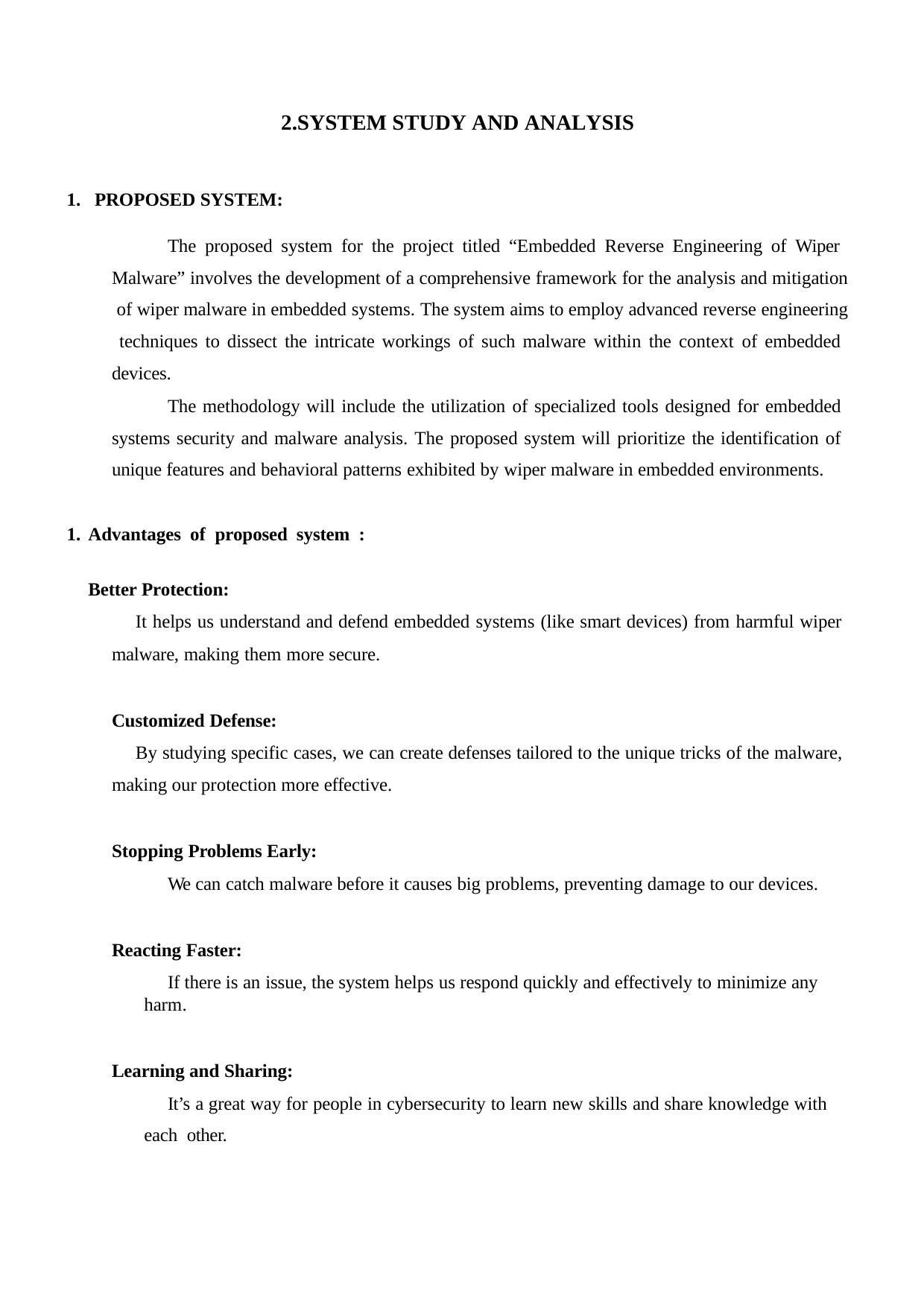

2.SYSTEM STUDY AND ANALYSIS

PROPOSED SYSTEM:
The proposed system for the project titled “Embedded Reverse Engineering of Wiper  Malware” involves the development of a comprehensive framework for the analysis and mitigation  of wiper malware in embedded systems. The system aims to employ advanced reverse engineering  techniques to dissect the intricate workings of such malware within the context of embedded  devices.
The methodology will include the utilization of specialized tools designed for embedded  systems security and malware analysis. The proposed system will prioritize the identification of  unique features and behavioral patterns exhibited by wiper malware in embedded environments.
Advantages of proposed system :  Better Protection:
It helps us understand and defend embedded systems (like smart devices) from harmful wiper  malware, making them more secure.

Customized Defense:
By studying specific cases, we can create defenses tailored to the unique tricks of the malware,  making our protection more effective.

Stopping Problems Early:
We can catch malware before it causes big problems, preventing damage to our devices.

Reacting Faster:
If there is an issue, the system helps us respond quickly and effectively to minimize any harm.

Learning and Sharing:
It’s a great way for people in cybersecurity to learn new skills and share knowledge with each  other.